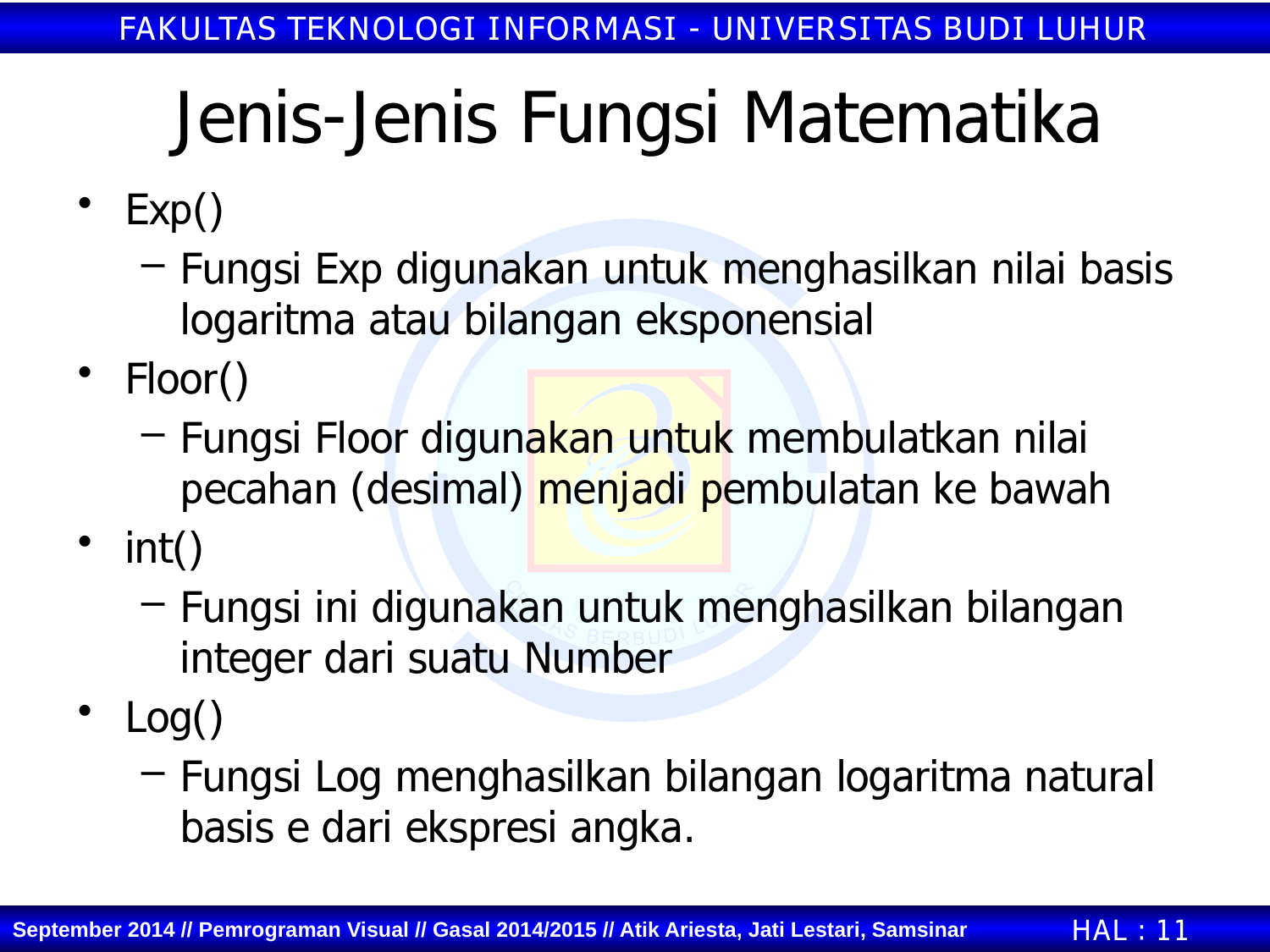

# Jenis-Jenis Fungsi Matematika
Exp()
Fungsi Exp digunakan untuk menghasilkan nilai basis logaritma atau bilangan eksponensial
Floor()
Fungsi Floor digunakan untuk membulatkan nilai pecahan (desimal) menjadi pembulatan ke bawah
int()
Fungsi ini digunakan untuk menghasilkan bilangan integer dari suatu Number
Log()
Fungsi Log menghasilkan bilangan logaritma natural basis e dari ekspresi angka.